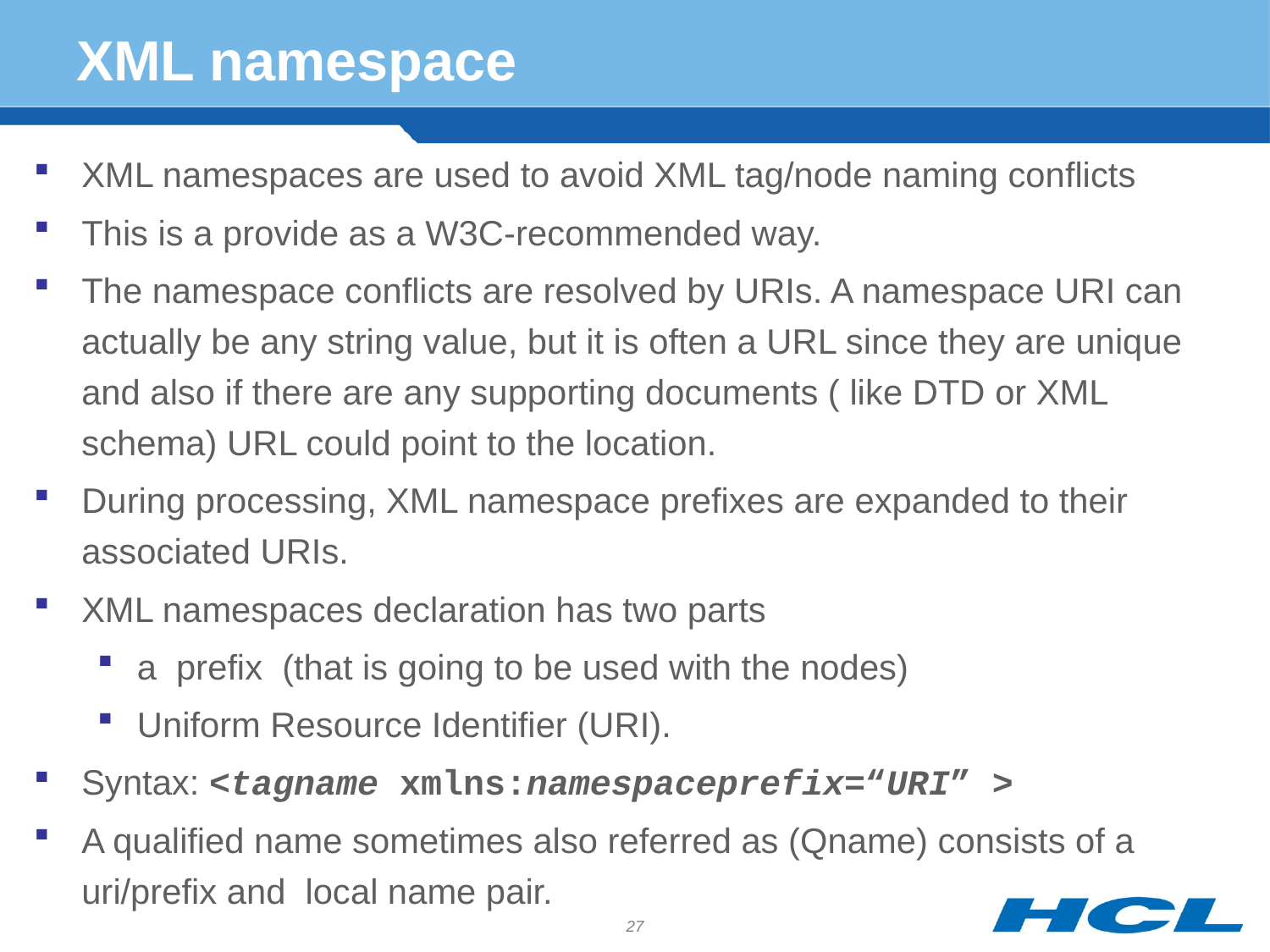

# XML namespace
XML namespaces are used to avoid XML tag/node naming conflicts
This is a provide as a W3C-recommended way.
The namespace conflicts are resolved by URIs. A namespace URI can actually be any string value, but it is often a URL since they are unique and also if there are any supporting documents ( like DTD or XML schema) URL could point to the location.
During processing, XML namespace prefixes are expanded to their associated URIs.
XML namespaces declaration has two parts
a  prefix  (that is going to be used with the nodes)
Uniform Resource Identifier (URI).
Syntax: <tagname xmlns:namespaceprefix=“URI” >
A qualified name sometimes also referred as (Qname) consists of a uri/prefix and  local name pair.
27